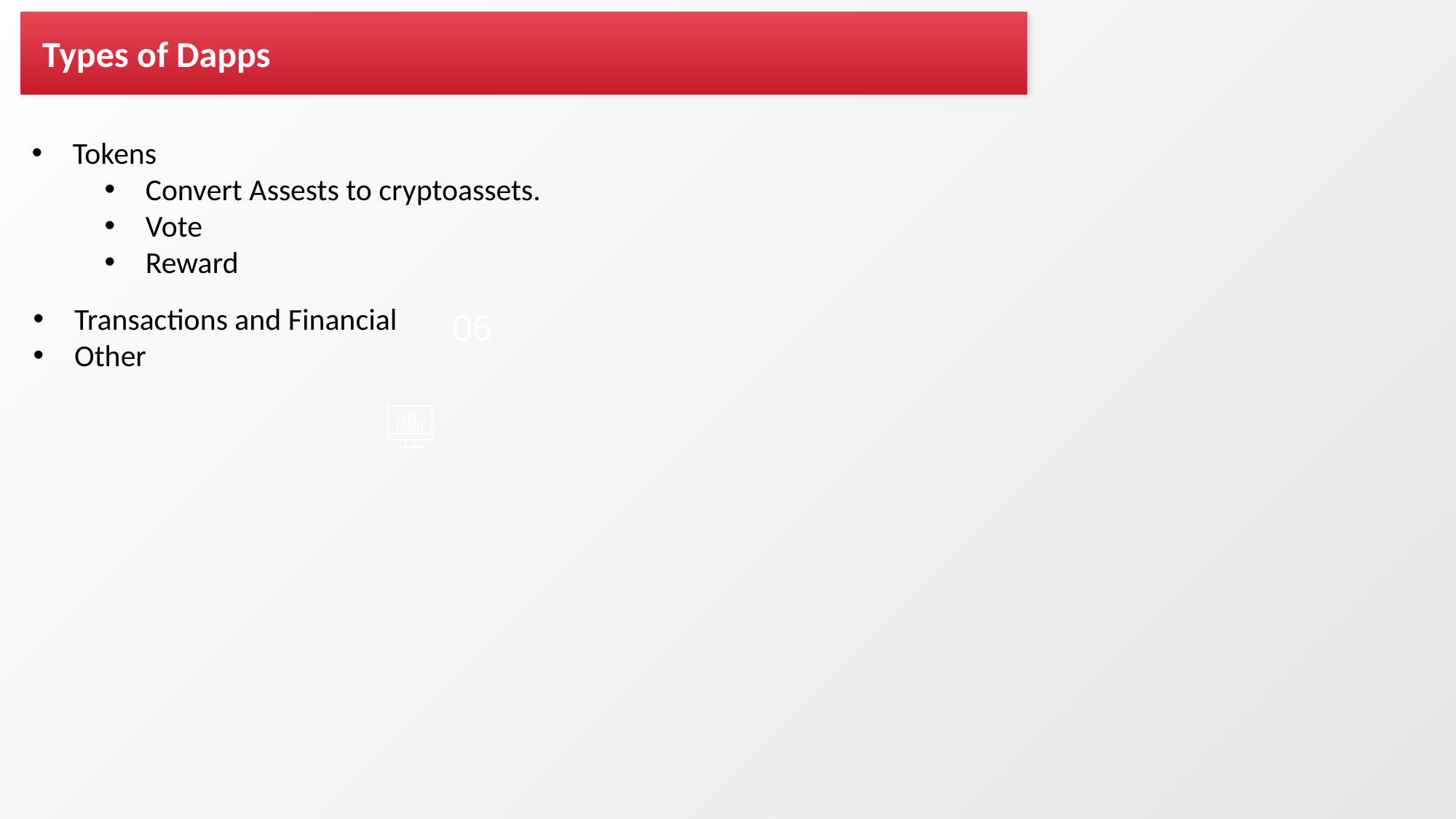

Types of Dapps
Tokens
Convert Assests to cryptoassets.
Vote
Reward
Transactions and Financial
Other
06